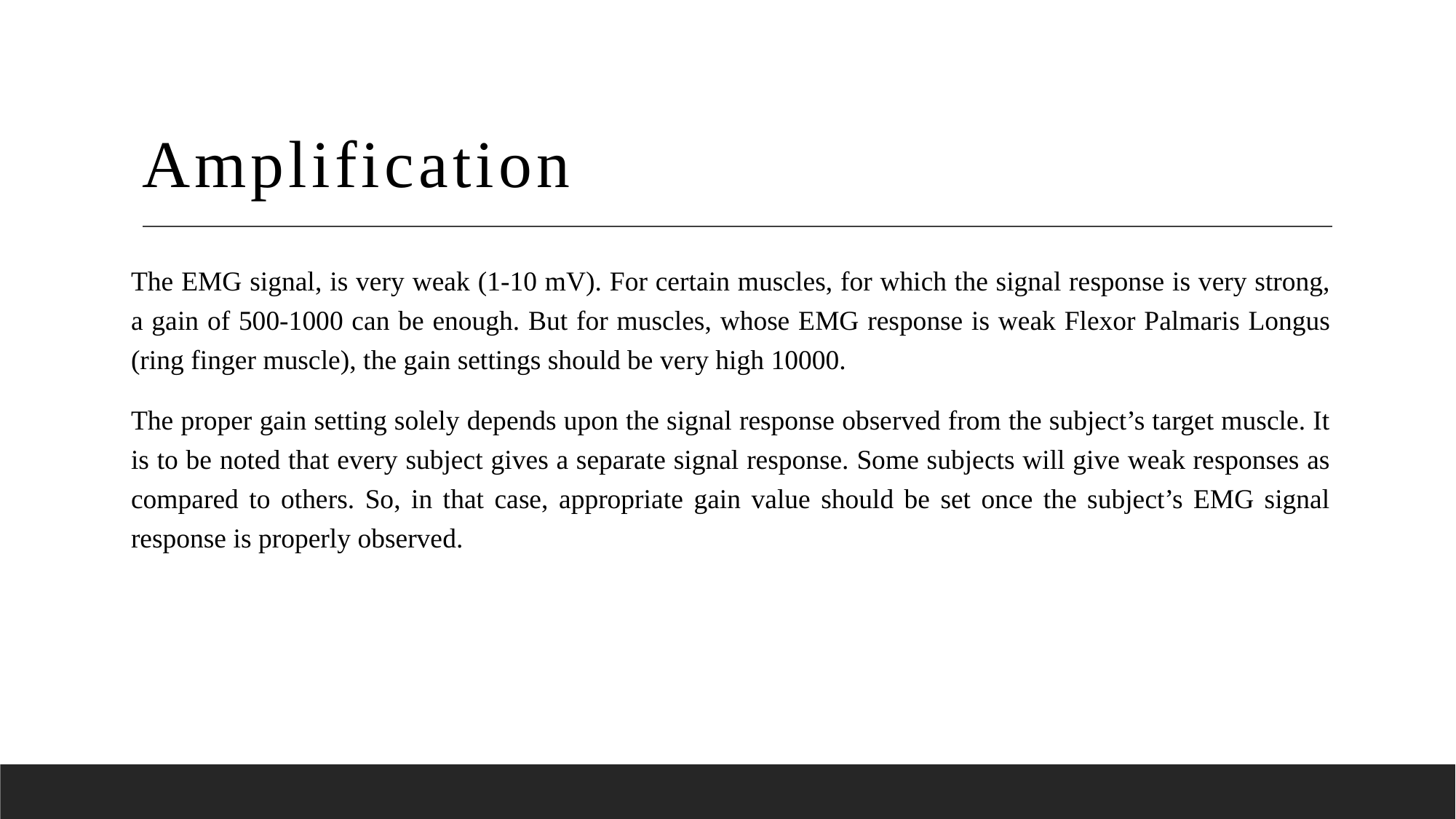

# Amplification
The EMG signal, is very weak (1-10 mV). For certain muscles, for which the signal response is very strong, a gain of 500-1000 can be enough. But for muscles, whose EMG response is weak Flexor Palmaris Longus (ring finger muscle), the gain settings should be very high 10000.
The proper gain setting solely depends upon the signal response observed from the subject’s target muscle. It is to be noted that every subject gives a separate signal response. Some subjects will give weak responses as compared to others. So, in that case, appropriate gain value should be set once the subject’s EMG signal response is properly observed.